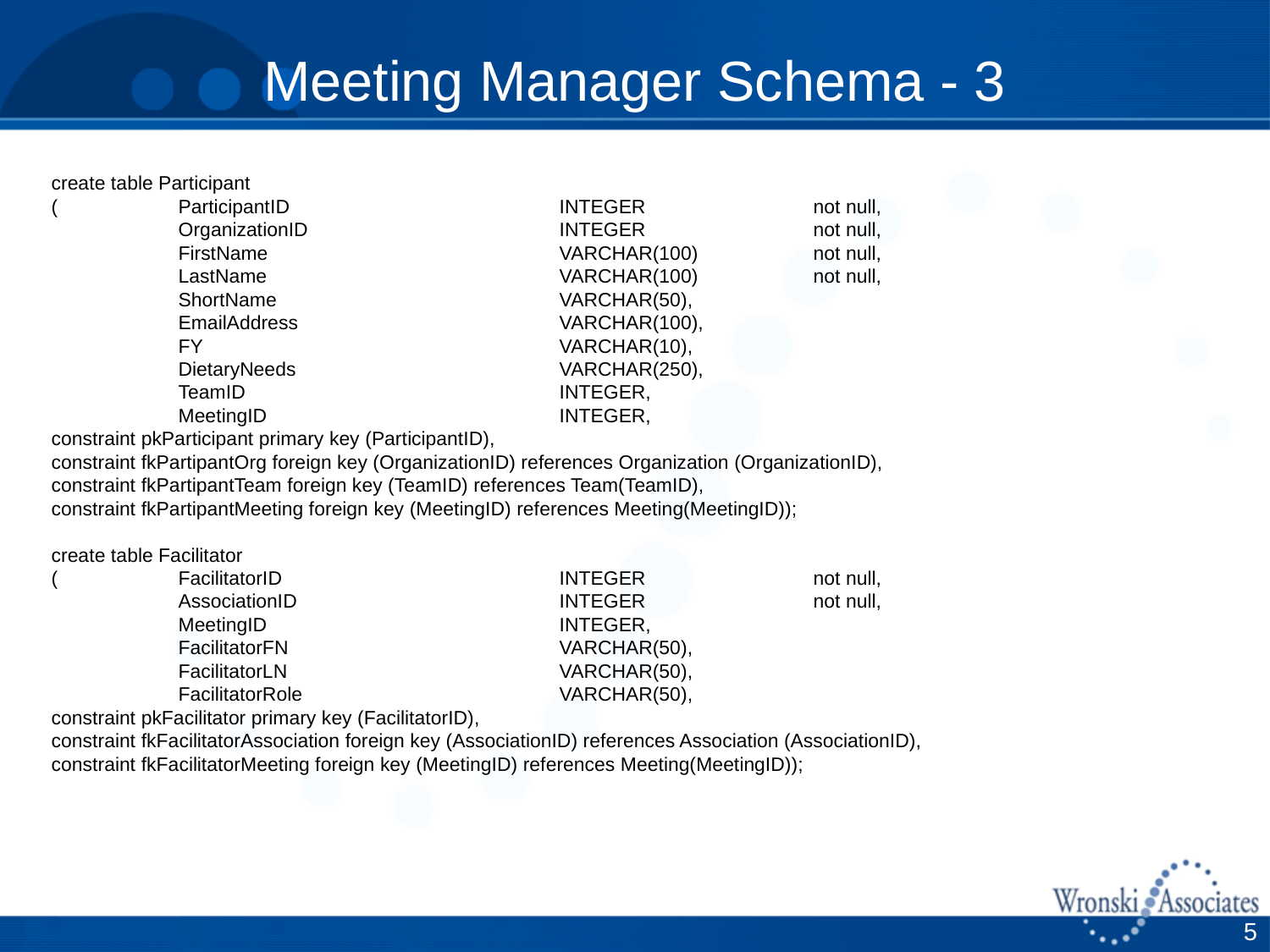

# Meeting Manager Schema - 3
create table Participant
(    	ParticipantID              		INTEGER           	not null,
	OrganizationID		INTEGER                 	not null,
	FirstName                   		VARCHAR(100)     	not null,
	LastName               		VARCHAR(100)     	not null,
	ShortName			VARCHAR(50),
	EmailAddress			VARCHAR(100),
	FY			VARCHAR(10),
	DietaryNeeds			VARCHAR(250),
	TeamID			INTEGER,
	MeetingID			INTEGER,
constraint pkParticipant primary key (ParticipantID),
constraint fkPartipantOrg foreign key (OrganizationID) references Organization (OrganizationID),
constraint fkPartipantTeam foreign key (TeamID) references Team(TeamID),
constraint fkPartipantMeeting foreign key (MeetingID) references Meeting(MeetingID));

create table Facilitator
(   	FacilitatorID           		INTEGER         	not null,
	AssociationID			INTEGER		not null,
	MeetingID			INTEGER,
	FacilitatorFN			VARCHAR(50),
	FacilitatorLN			VARCHAR(50),
	FacilitatorRole			VARCHAR(50),
constraint pkFacilitator primary key (FacilitatorID),
constraint fkFacilitatorAssociation foreign key (AssociationID) references Association (AssociationID),
constraint fkFacilitatorMeeting foreign key (MeetingID) references Meeting(MeetingID));

5